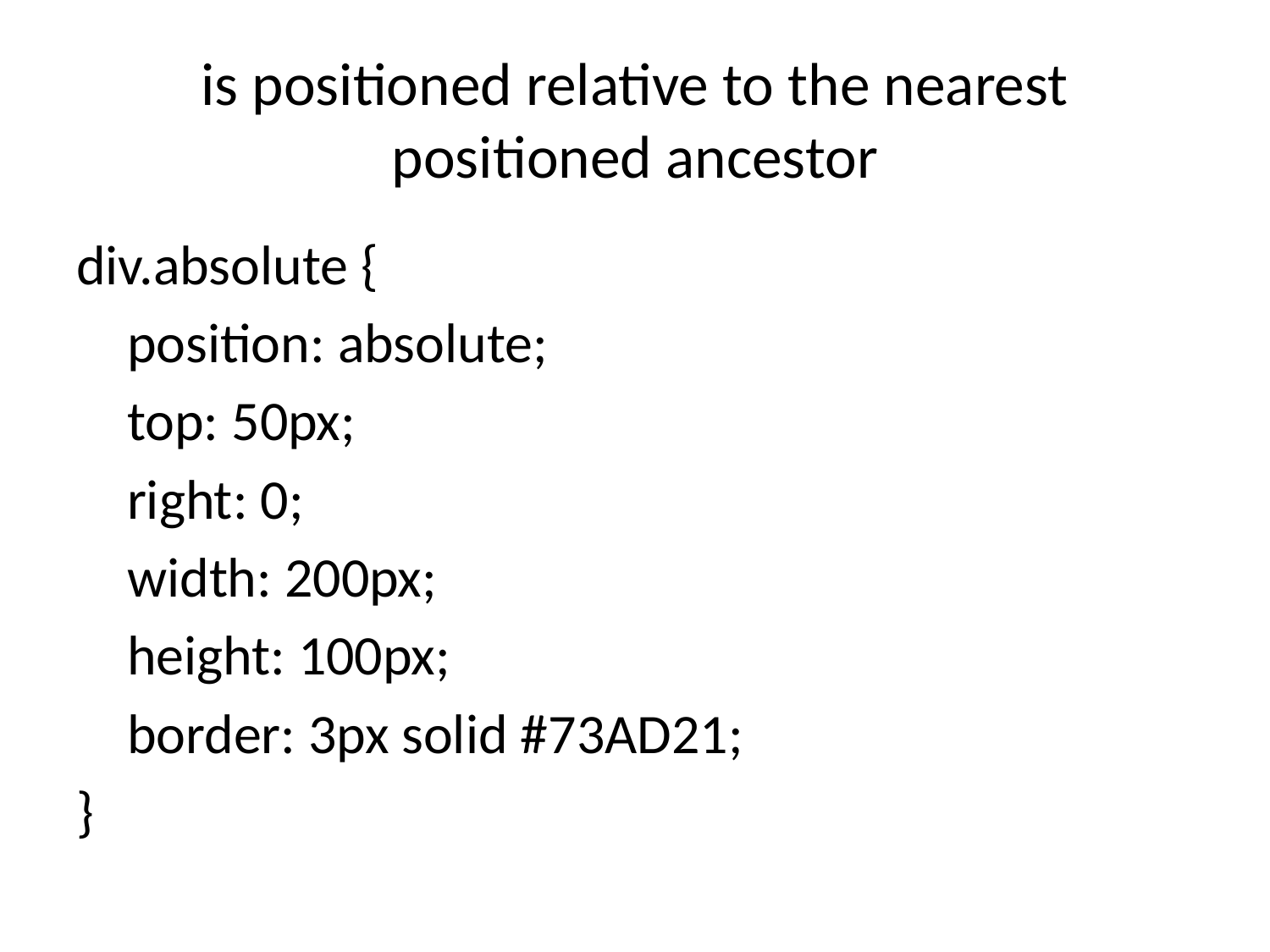

# is positioned relative to the nearest positioned ancestor
div.absolute {
    position: absolute;
    top: 50px;
    right: 0;
    width: 200px;
    height: 100px;
    border: 3px solid #73AD21;
}